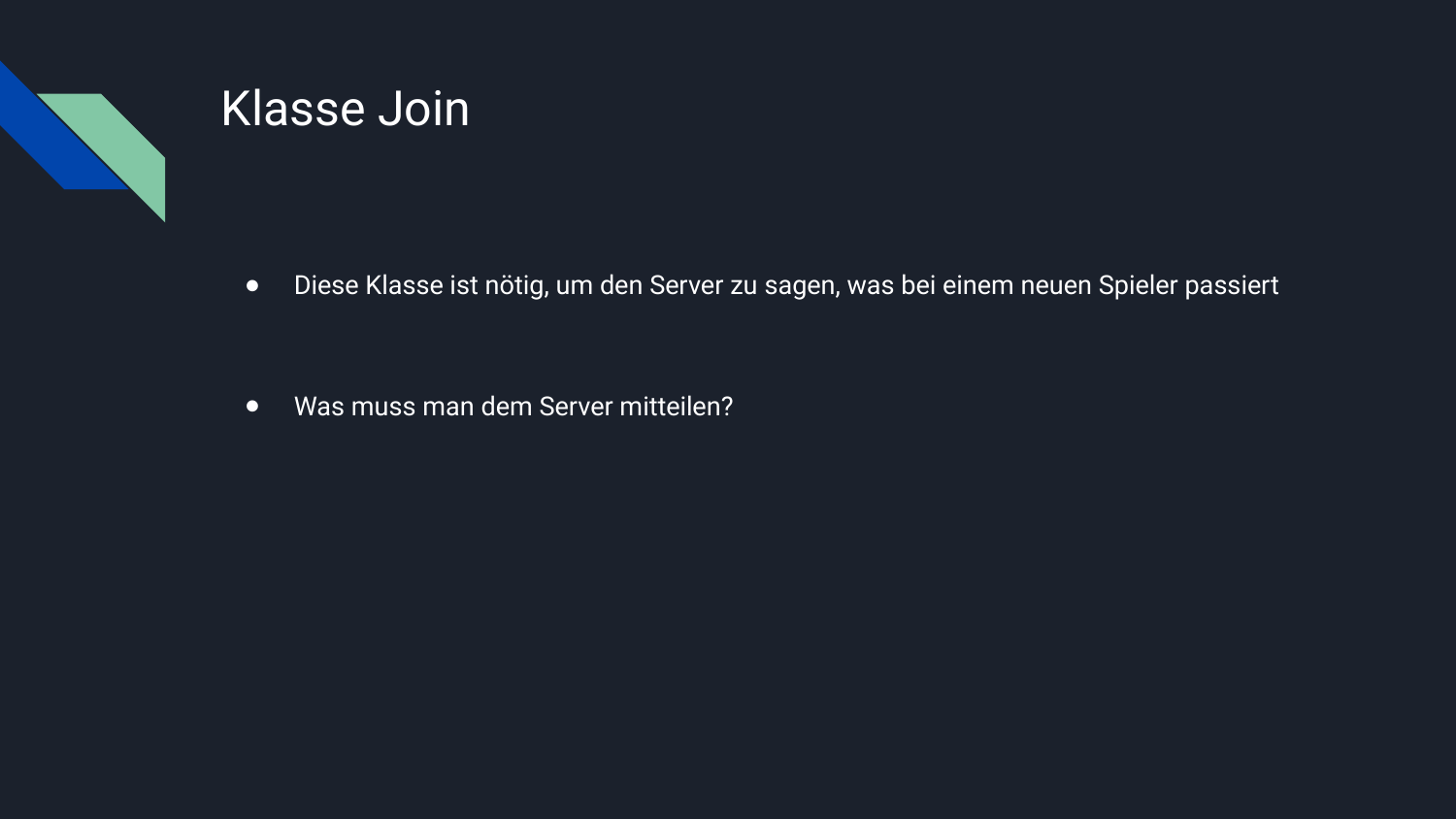

# Klasse Join
Diese Klasse ist nötig, um den Server zu sagen, was bei einem neuen Spieler passiert

Was muss man dem Server mitteilen?